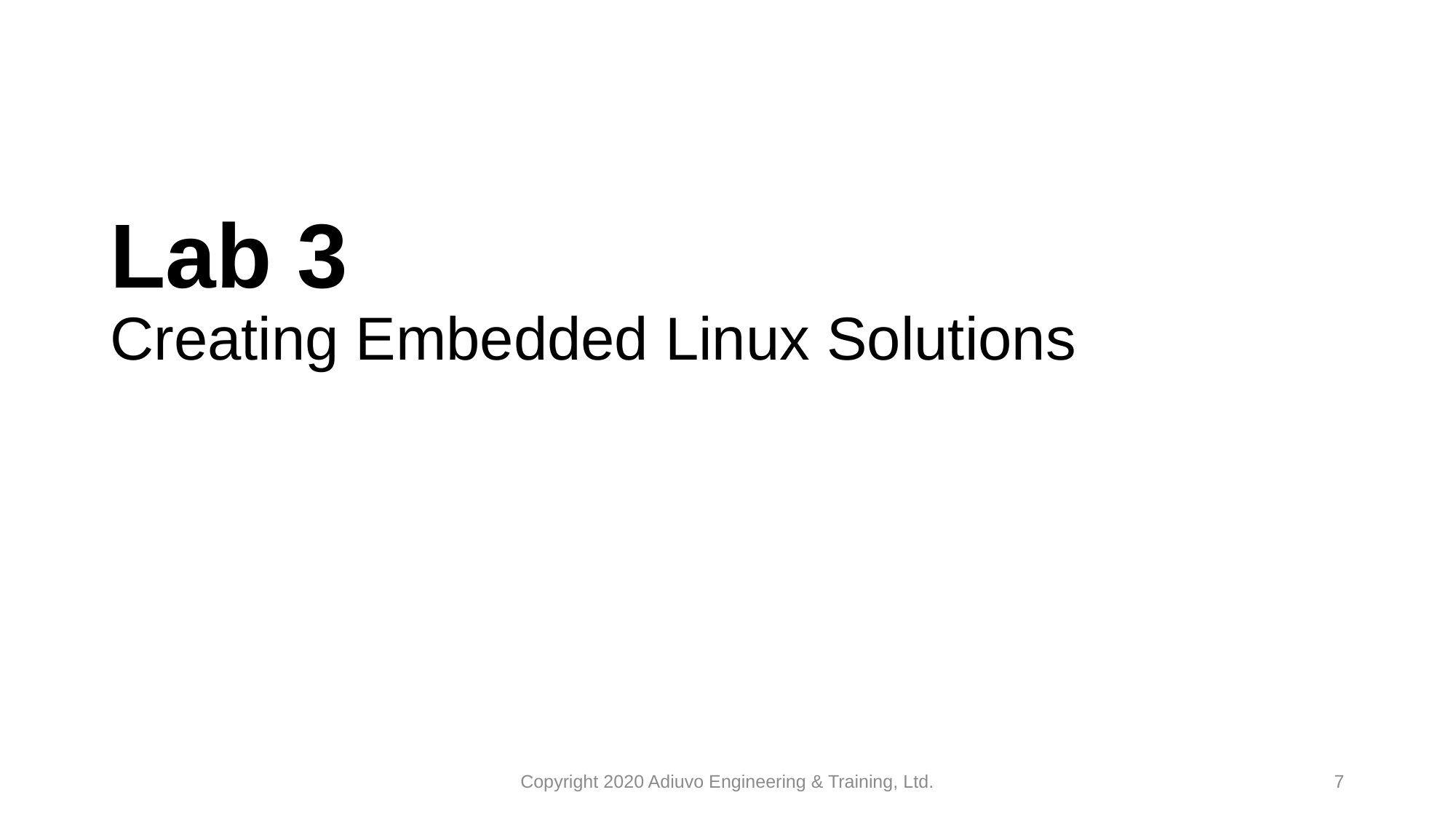

# Lab 3 Creating Embedded Linux Solutions
Copyright 2020 Adiuvo Engineering & Training, Ltd.
7